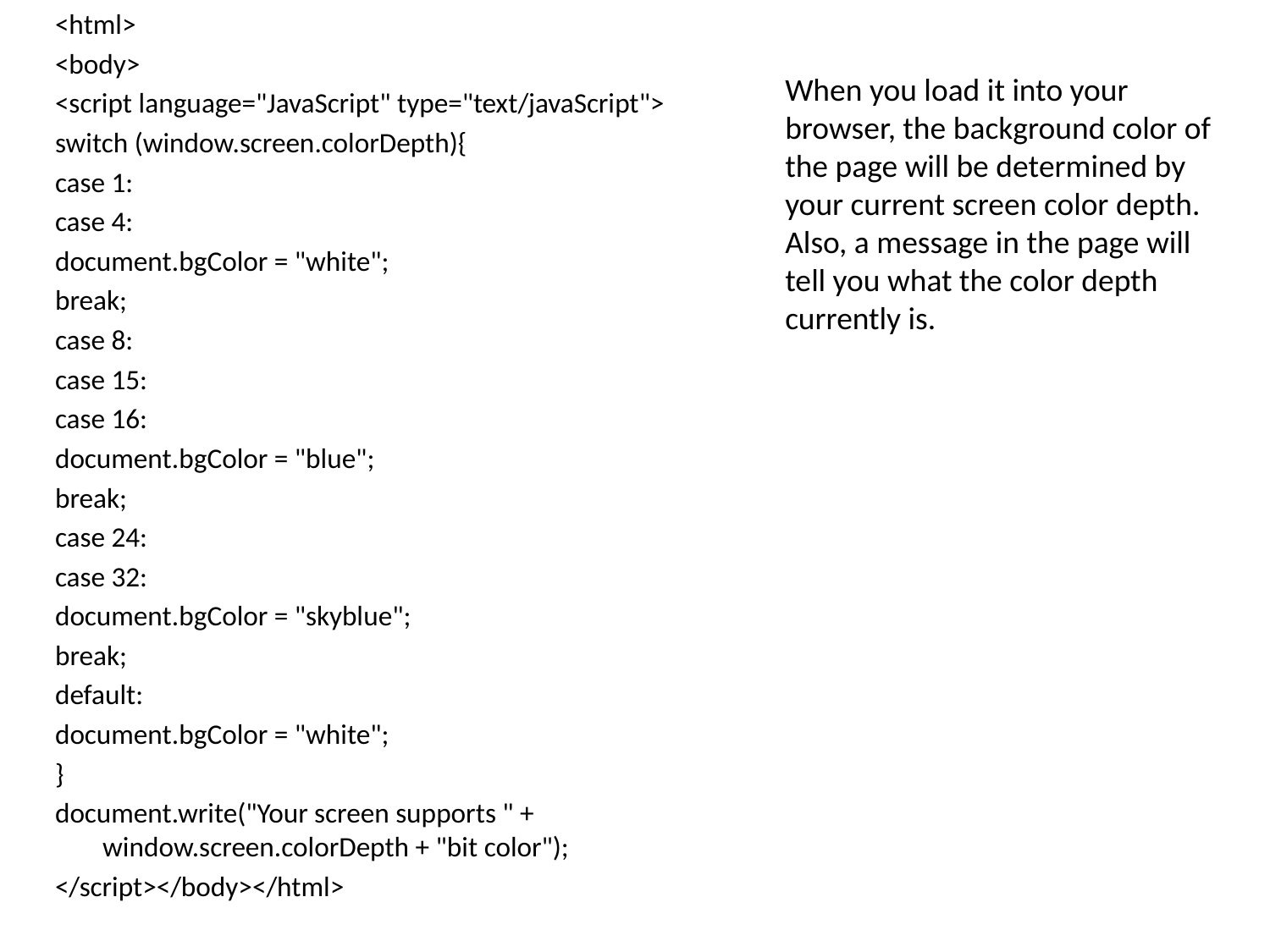

<html>
<body>
<script language="JavaScript" type="text/javaScript">
switch (window.screen.colorDepth){
case 1:
case 4:
document.bgColor = "white";
break;
case 8:
case 15:
case 16:
document.bgColor = "blue";
break;
case 24:
case 32:
document.bgColor = "skyblue";
break;
default:
document.bgColor = "white";
}
document.write("Your screen supports " + window.screen.colorDepth + "bit color");
</script></body></html>
When you load it into your browser, the background color of the page will be determined by your current screen color depth. Also, a message in the page will tell you what the color depth currently is.